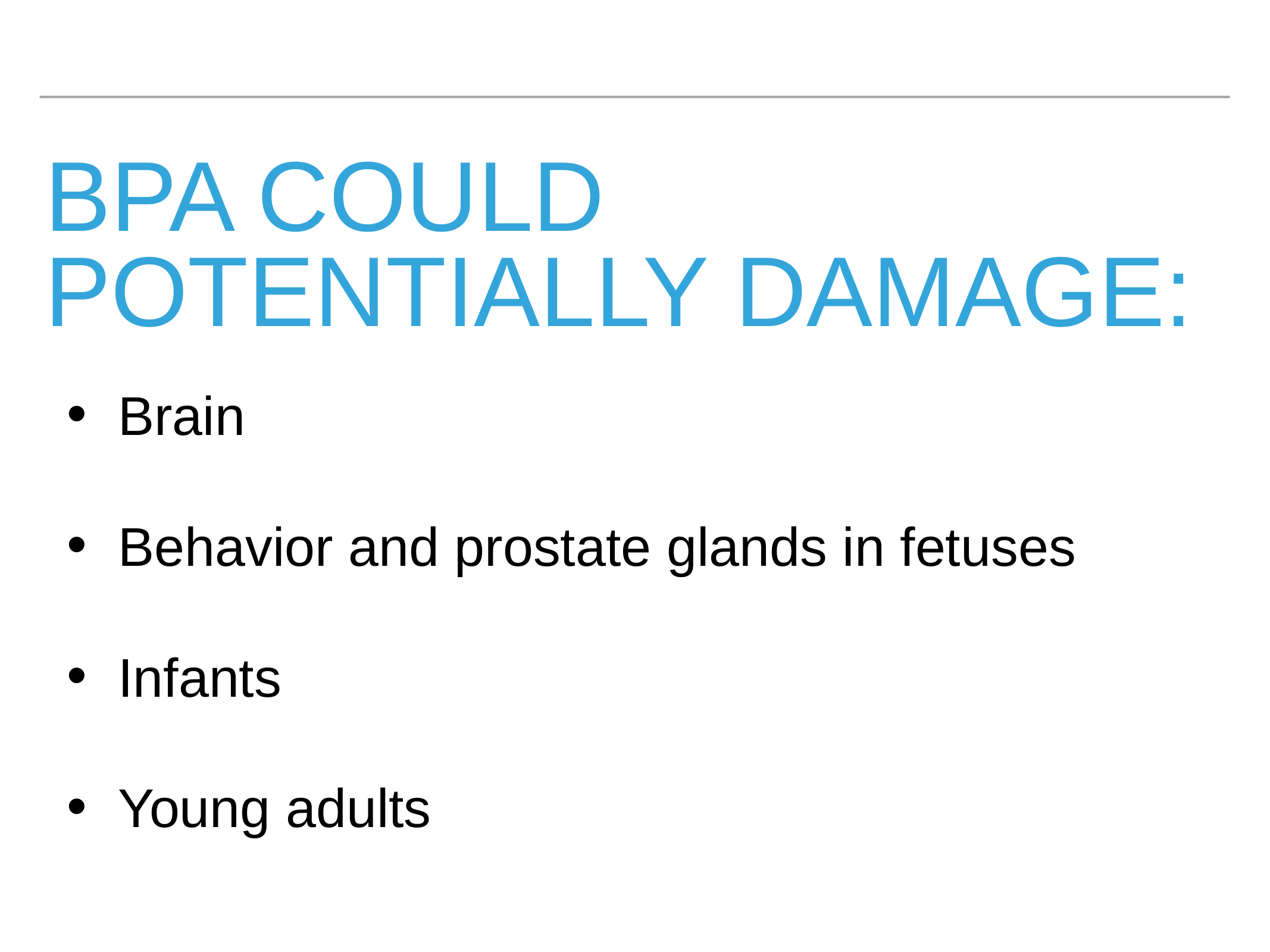

# BPA could potentially damage:
Brain
Behavior and prostate glands in fetuses
Infants
Young adults